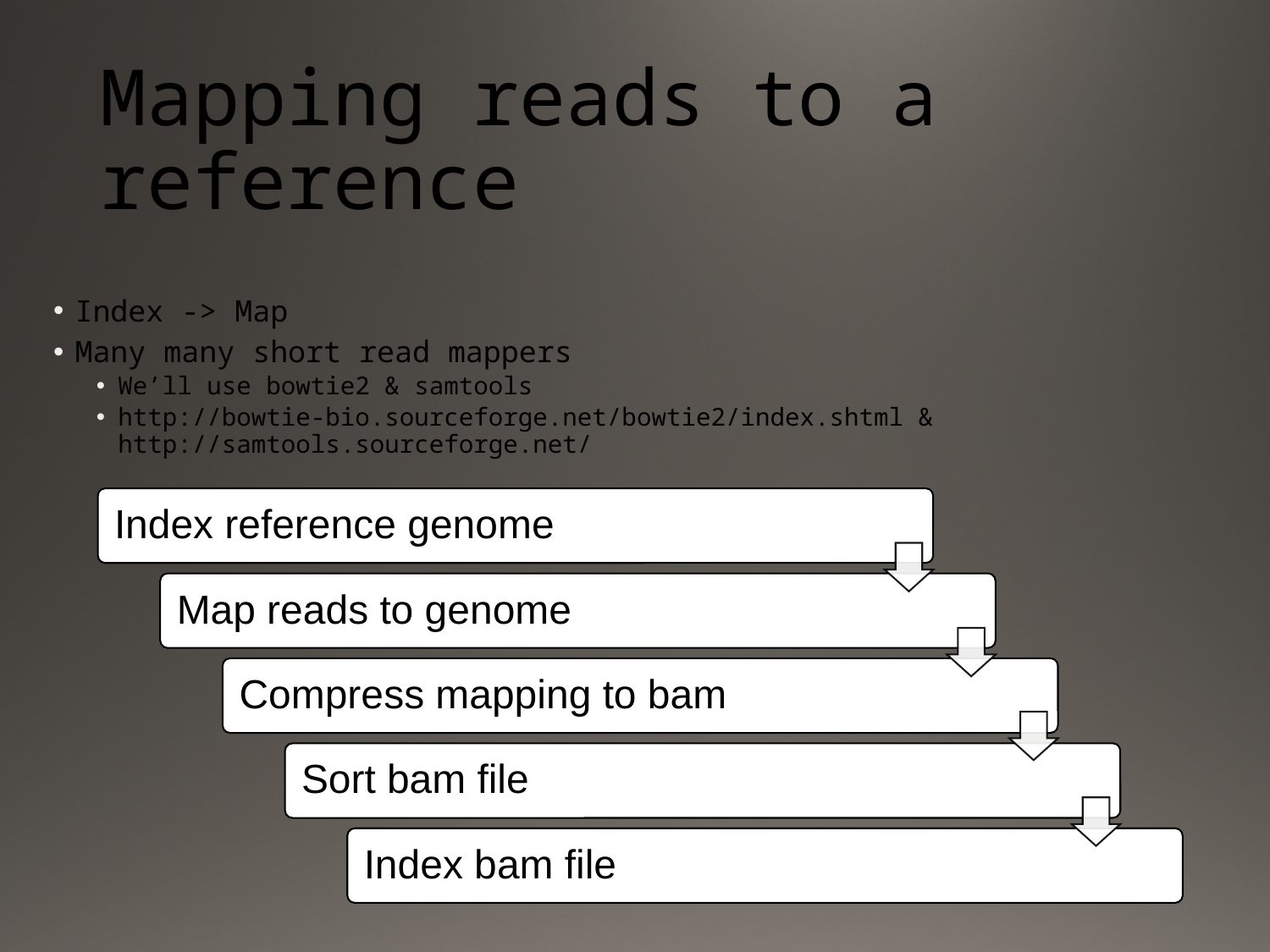

# Mapping reads to a reference
Index -> Map
Many many short read mappers
We’ll use bowtie2 & samtools
http://bowtie-bio.sourceforge.net/bowtie2/index.shtml & http://samtools.sourceforge.net/

Index reference genome
Map reads to genome
Compress mapping to bam
Sort bam file
Index bam file